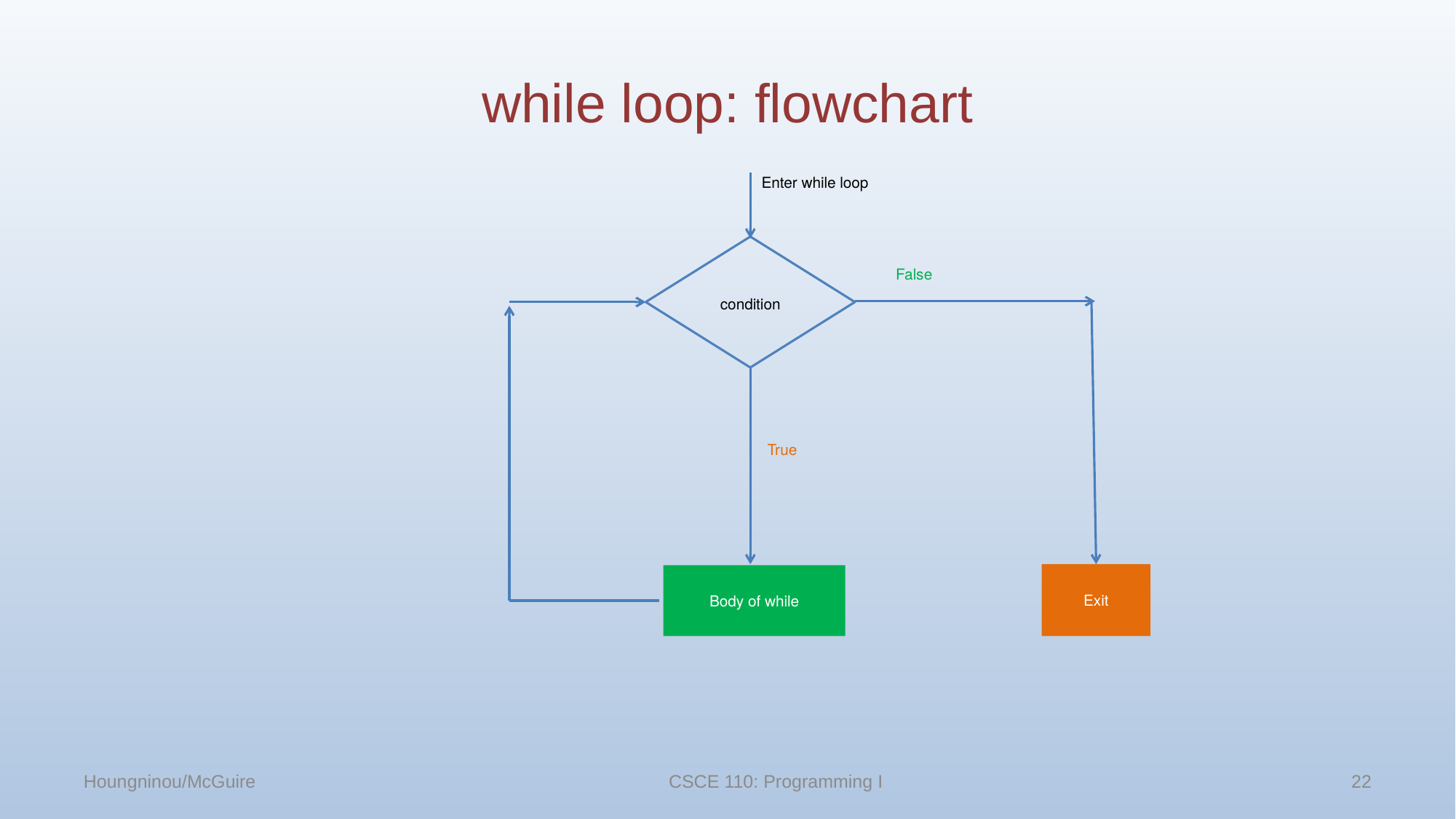

# while loop: flowchart
Enter while loop

False
condition
True

Body of while
Exit
Houngninou/McGuire
CSCE 110: Programming I
22